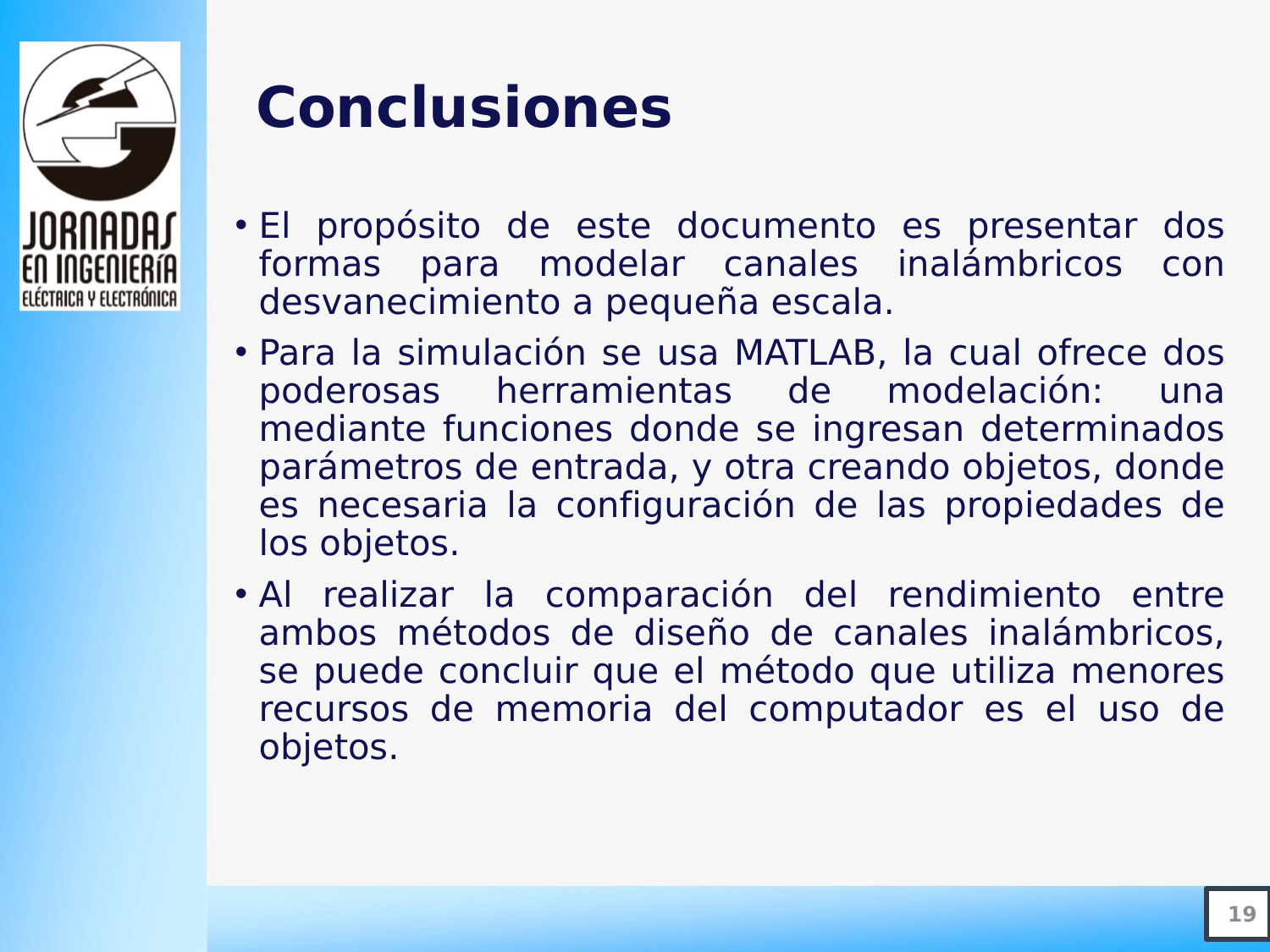

# Conclusiones
El propósito de este documento es presentar dos formas para modelar canales inalámbricos con desvanecimiento a pequeña escala.
Para la simulación se usa MATLAB, la cual ofrece dos poderosas herramientas de modelación: una mediante funciones donde se ingresan determinados parámetros de entrada, y otra creando objetos, donde es necesaria la configuración de las propiedades de los objetos.
Al realizar la comparación del rendimiento entre ambos métodos de diseño de canales inalámbricos, se puede concluir que el método que utiliza menores recursos de memoria del computador es el uso de objetos.
19